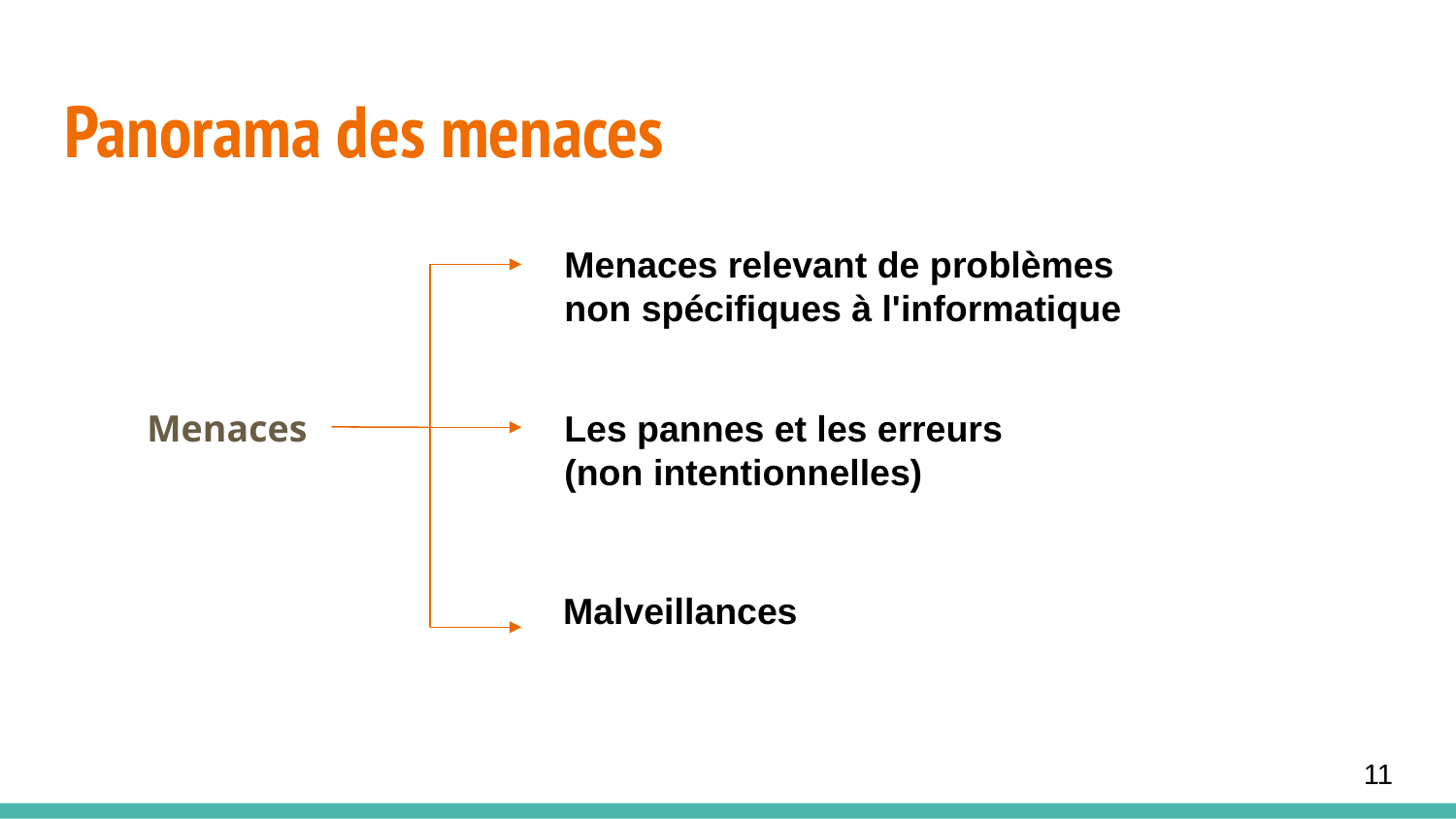

# Panorama des menaces
Menaces relevant de problèmes
non spécifiques à l'informatique
Menaces
Les pannes et les erreurs
(non intentionnelles)
Malveillances
11